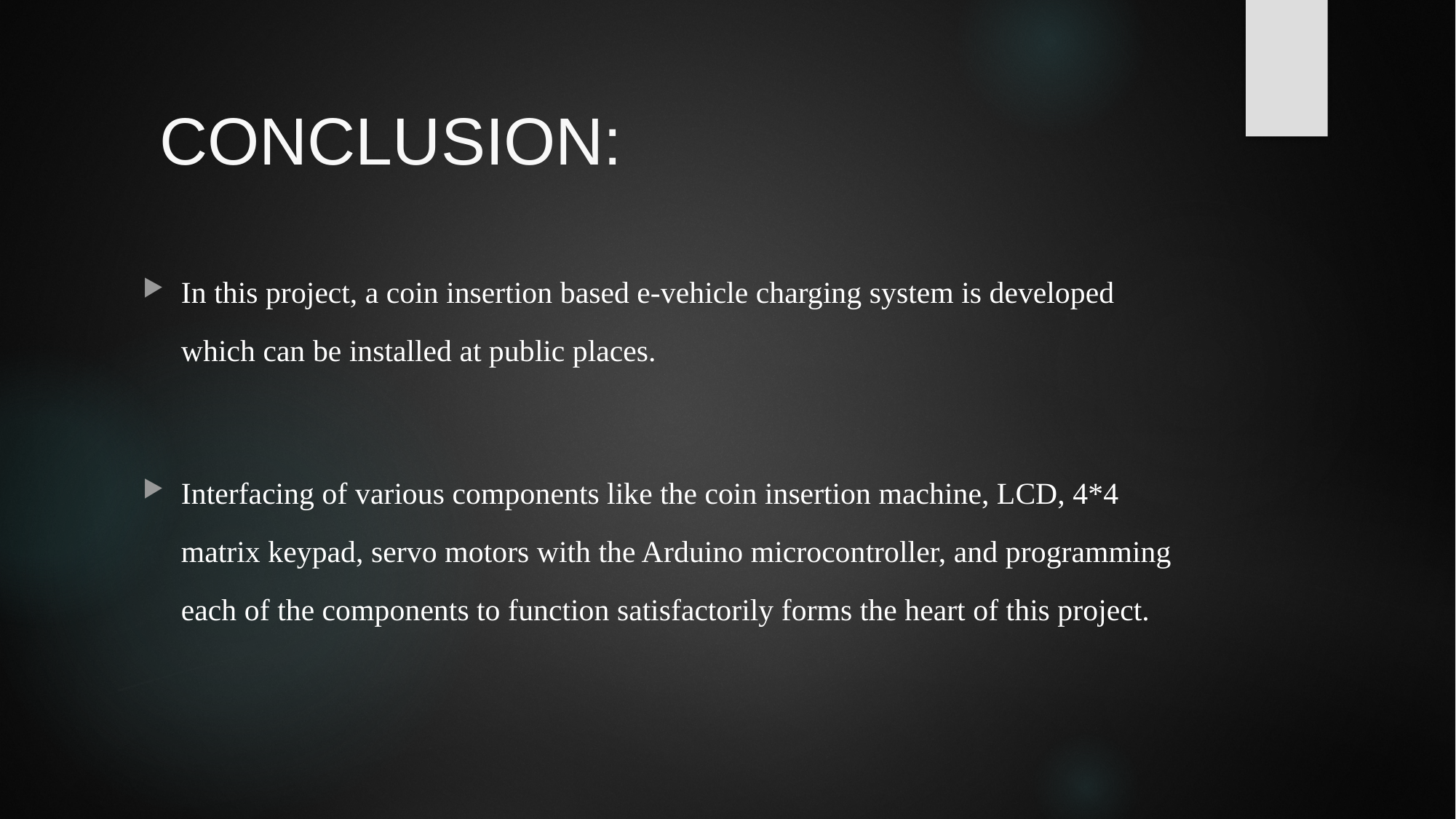

# CONCLUSION:
In this project, a coin insertion based e-vehicle charging system is developed which can be installed at public places.

Interfacing of various components like the coin insertion machine, LCD, 4*4 matrix keypad, servo motors with the Arduino microcontroller, and programming each of the components to function satisfactorily forms the heart of this project.